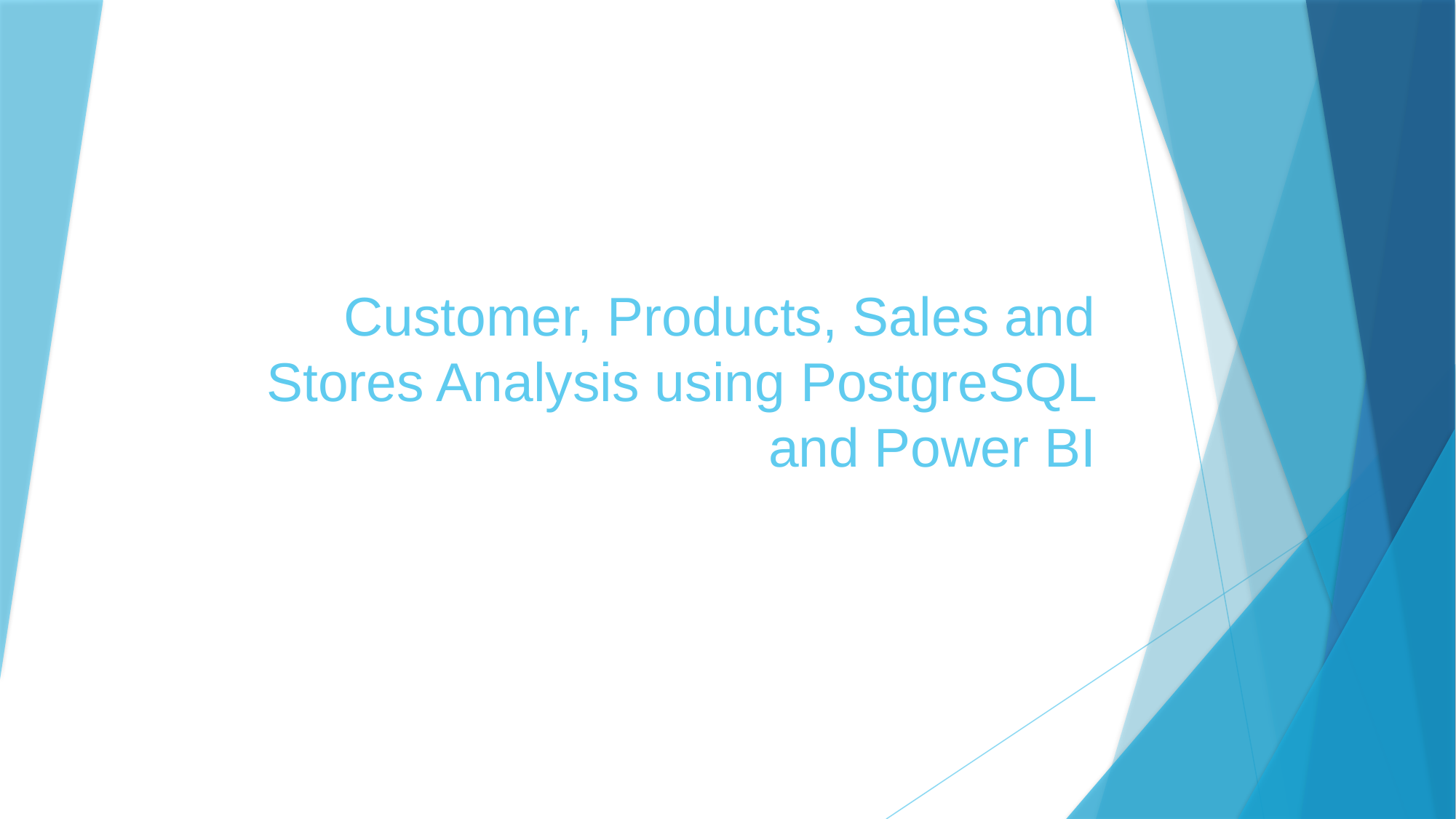

# Customer, Products, Sales and Stores Analysis using PostgreSQL and Power BI